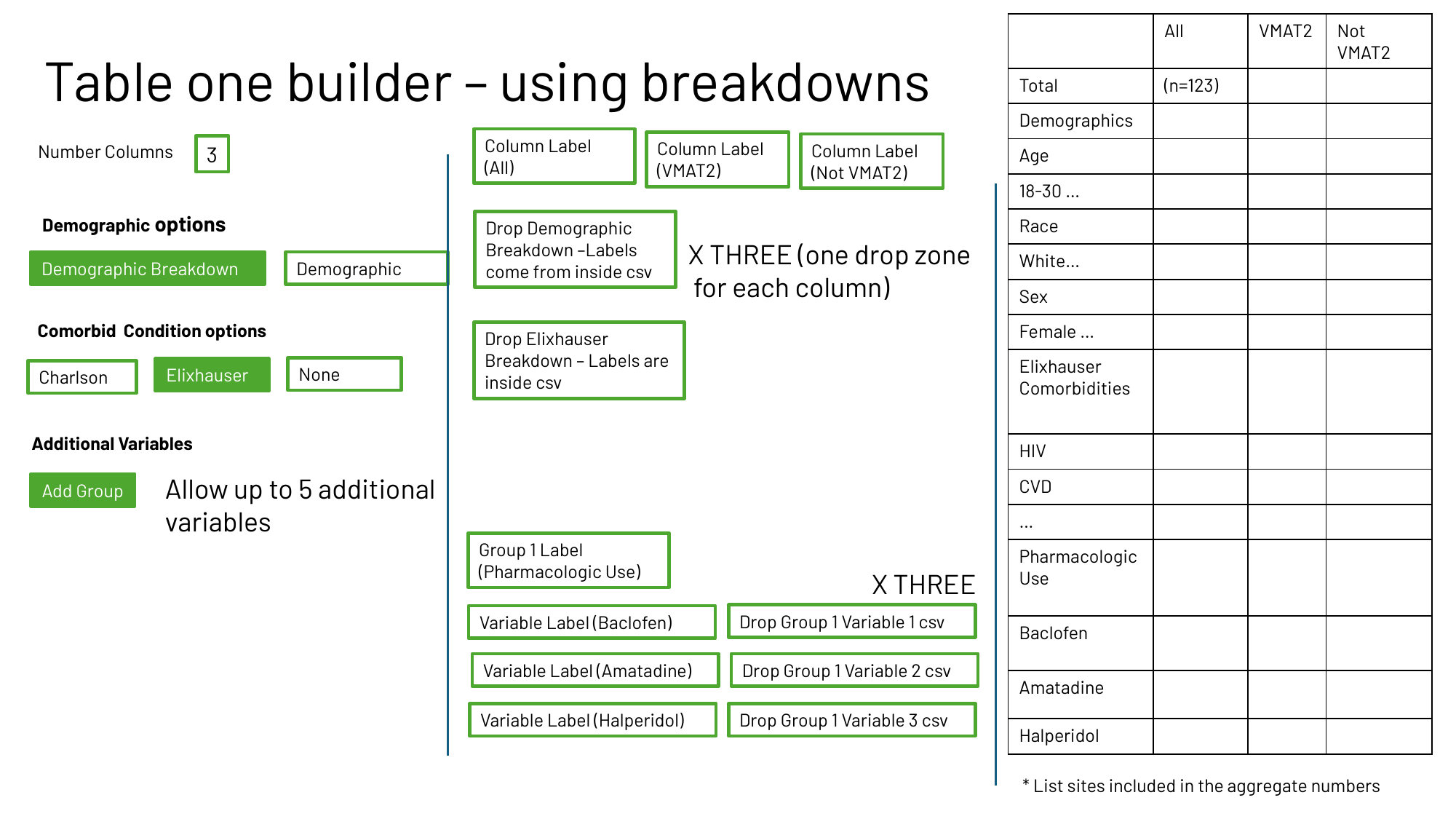

|  | All | VMAT2 | Not VMAT2 |
| --- | --- | --- | --- |
| Total | (n=123) |  |  |
| Demographics |  |  |  |
| Age |  |  |  |
| 18-30 … |  |  |  |
| Race |  |  |  |
| White… |  |  |  |
| Sex |  |  |  |
| Female … |  |  |  |
| Elixhauser Comorbidities |  |  |  |
| HIV |  |  |  |
| CVD |  |  |  |
| … |  |  |  |
| Pharmacologic Use |  |  |  |
| Baclofen |  |  |  |
| Amatadine |  |  |  |
| Halperidol |  |  |  |
# Table one builder – using breakdowns
Column Label (All)
Column Label (VMAT2)
Column Label (Not VMAT2)
Number Columns
3
Demographic options
Drop Demographic Breakdown –Labels come from inside csv
X THREE (one drop zone
 for each column)
Demographic
Demographic Breakdown
Comorbid  Condition options
Drop Elixhauser Breakdown – Labels are inside csv
None
Elixhauser
Charlson
Additional Variables
Allow up to 5 additional
variables
Add Group
Group 1 Label (Pharmacologic Use)
X THREE
Drop Group 1 Variable 1 csv
Variable Label (Baclofen)
Drop Group 1 Variable 2 csv
Variable Label (Amatadine)
Drop Group 1 Variable 3 csv
Variable Label (Halperidol)
* List sites included in the aggregate numbers